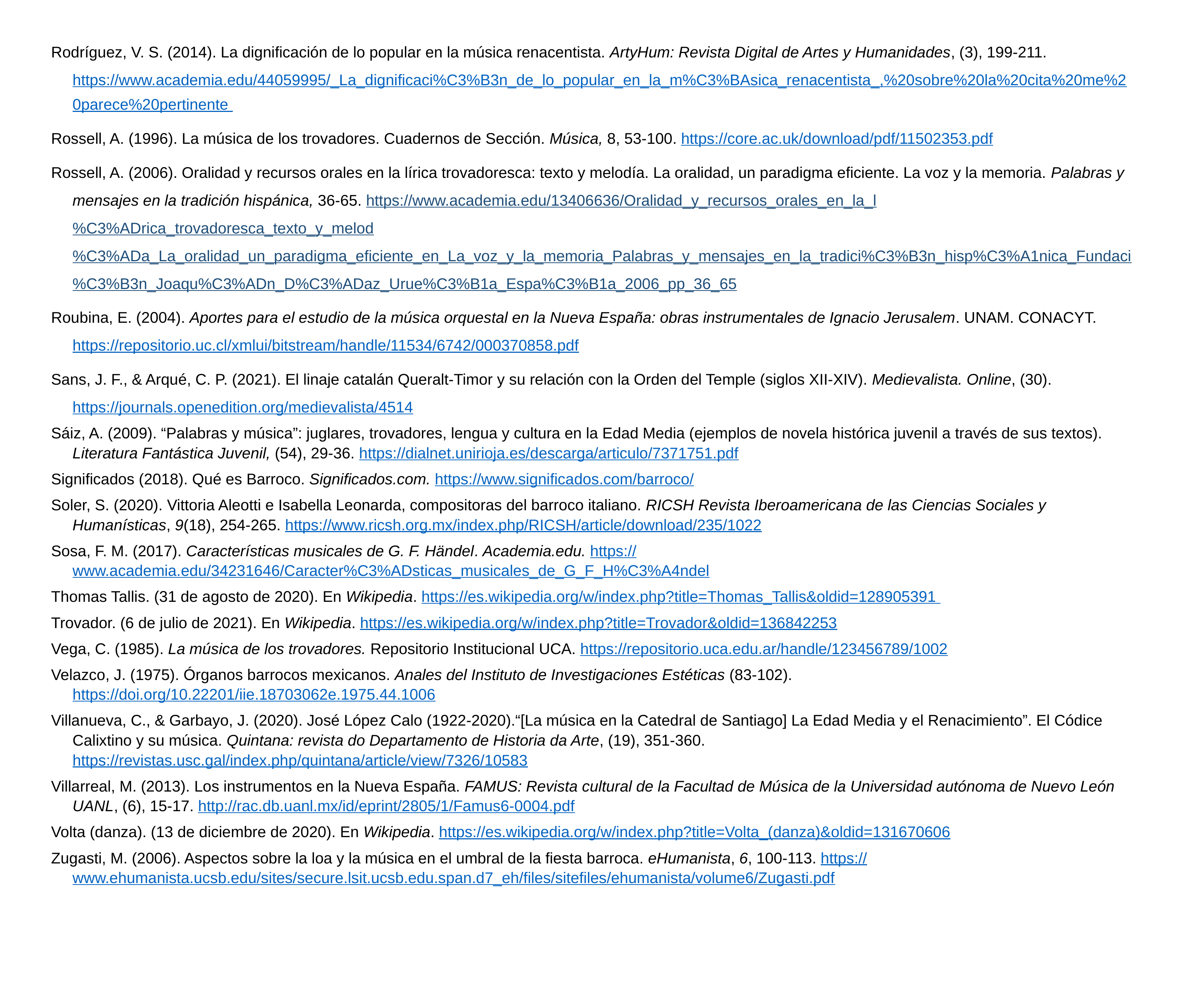

Rodríguez, V. S. (2014). La dignificación de lo popular en la música renacentista. ArtyHum: Revista Digital de Artes y Humanidades, (3), 199-211. https://www.academia.edu/44059995/_La_dignificaci%C3%B3n_de_lo_popular_en_la_m%C3%BAsica_renacentista_,%20sobre%20la%20cita%20me%20parece%20pertinente
Rossell, A. (1996). La música de los trovadores. Cuadernos de Sección. Música, 8, 53-100. https://core.ac.uk/download/pdf/11502353.pdf
Rossell, A. (2006). Oralidad y recursos orales en la lírica trovadoresca: texto y melodía. La oralidad, un paradigma eficiente. La voz y la memoria. Palabras y mensajes en la tradición hispánica, 36-65. https://www.academia.edu/13406636/Oralidad_y_recursos_orales_en_la_l%C3%ADrica_trovadoresca_texto_y_melod%C3%ADa_La_oralidad_un_paradigma_eficiente_en_La_voz_y_la_memoria_Palabras_y_mensajes_en_la_tradici%C3%B3n_hisp%C3%A1nica_Fundaci%C3%B3n_Joaqu%C3%ADn_D%C3%ADaz_Urue%C3%B1a_Espa%C3%B1a_2006_pp_36_65
Roubina, E. (2004). Aportes para el estudio de la música orquestal en la Nueva España: obras instrumentales de Ignacio Jerusalem. UNAM. CONACYT. https://repositorio.uc.cl/xmlui/bitstream/handle/11534/6742/000370858.pdf
Sans, J. F., & Arqué, C. P. (2021). El linaje catalán Queralt-Timor y su relación con la Orden del Temple (siglos XII-XIV). Medievalista. Online, (30). https://journals.openedition.org/medievalista/4514
Sáiz, A. (2009). “Palabras y música”: juglares, trovadores, lengua y cultura en la Edad Media (ejemplos de novela histórica juvenil a través de sus textos). Literatura Fantástica Juvenil, (54), 29-36. https://dialnet.unirioja.es/descarga/articulo/7371751.pdf
Significados (2018). Qué es Barroco. Significados.com. https://www.significados.com/barroco/
Soler, S. (2020). Vittoria Aleotti e Isabella Leonarda, compositoras del barroco italiano. RICSH Revista Iberoamericana de las Ciencias Sociales y Humanísticas, 9(18), 254-265. https://www.ricsh.org.mx/index.php/RICSH/article/download/235/1022
Sosa, F. M. (2017). Características musicales de G. F. Händel. Academia.edu. https://www.academia.edu/34231646/Caracter%C3%ADsticas_musicales_de_G_F_H%C3%A4ndel
Thomas Tallis. (31 de agosto de 2020). En Wikipedia. https://es.wikipedia.org/w/index.php?title=Thomas_Tallis&oldid=128905391
Trovador. (6 de julio de 2021). En Wikipedia. https://es.wikipedia.org/w/index.php?title=Trovador&oldid=136842253
Vega, C. (1985). La música de los trovadores. Repositorio Institucional UCA. https://repositorio.uca.edu.ar/handle/123456789/1002
Velazco, J. (1975). Órganos barrocos mexicanos. Anales del Instituto de Investigaciones Estéticas (83-102). https://doi.org/10.22201/iie.18703062e.1975.44.1006
Villanueva, C., & Garbayo, J. (2020). José López Calo (1922-2020).“[La música en la Catedral de Santiago] La Edad Media y el Renacimiento”. El Códice Calixtino y su música. Quintana: revista do Departamento de Historia da Arte, (19), 351-360. https://revistas.usc.gal/index.php/quintana/article/view/7326/10583
Villarreal, M. (2013). Los instrumentos en la Nueva España. FAMUS: Revista cultural de la Facultad de Música de la Universidad autónoma de Nuevo León UANL, (6), 15-17. http://rac.db.uanl.mx/id/eprint/2805/1/Famus6-0004.pdf
Volta (danza). (13 de diciembre de 2020). En Wikipedia. https://es.wikipedia.org/w/index.php?title=Volta_(danza)&oldid=131670606
Zugasti, M. (2006). Aspectos sobre la loa y la música en el umbral de la fiesta barroca. eHumanista, 6, 100-113. https://www.ehumanista.ucsb.edu/sites/secure.lsit.ucsb.edu.span.d7_eh/files/sitefiles/ehumanista/volume6/Zugasti.pdf